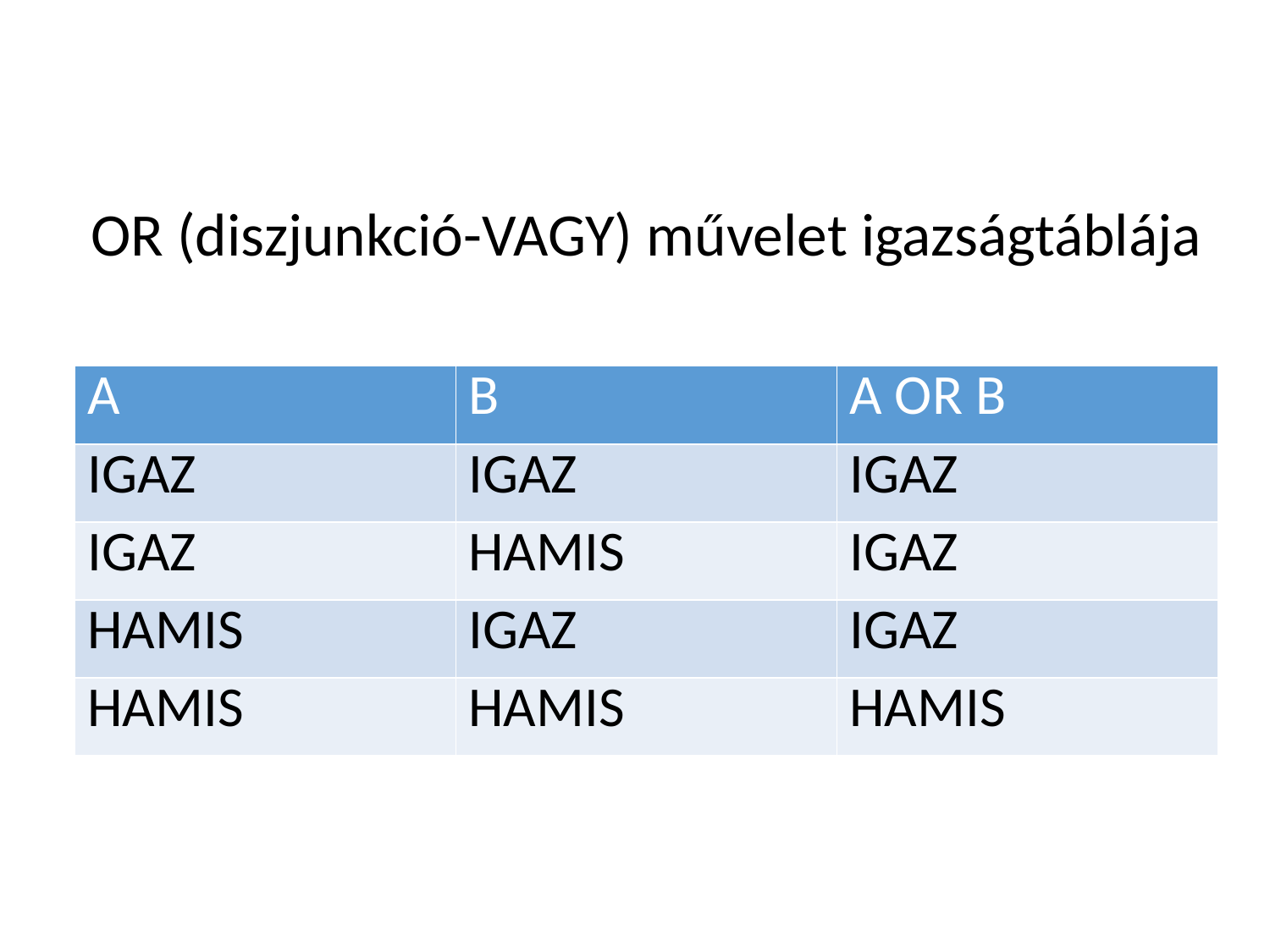

# OR (diszjunkció-VAGY) művelet igazságtáblája
| A | B | A OR B |
| --- | --- | --- |
| IGAZ | IGAZ | IGAZ |
| IGAZ | HAMIS | IGAZ |
| HAMIS | IGAZ | IGAZ |
| HAMIS | HAMIS | HAMIS |